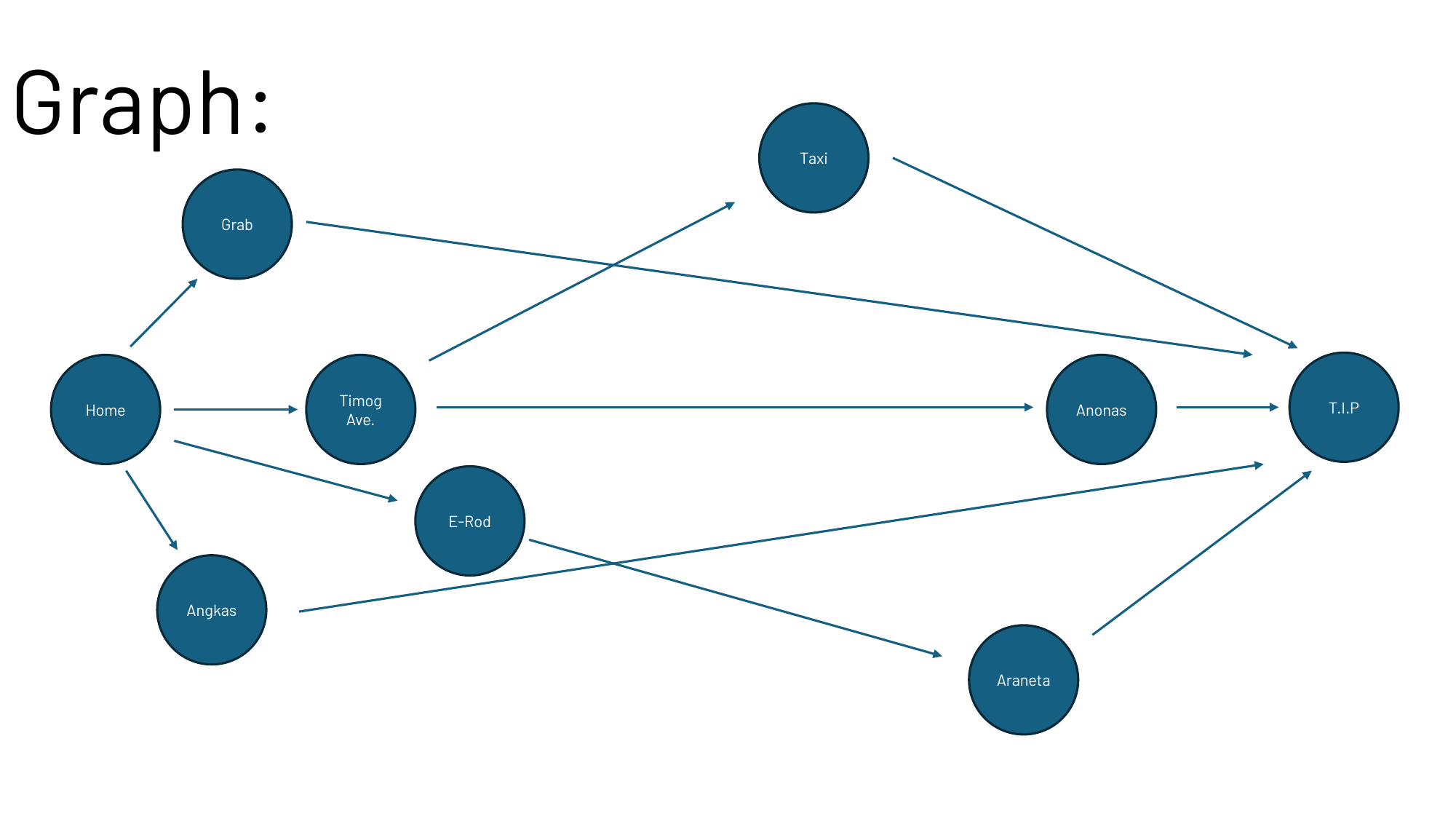

Graph:
Taxi
Grab
T.I.P
Home
Timog Ave.
Anonas
E-Rod
Angkas
Araneta